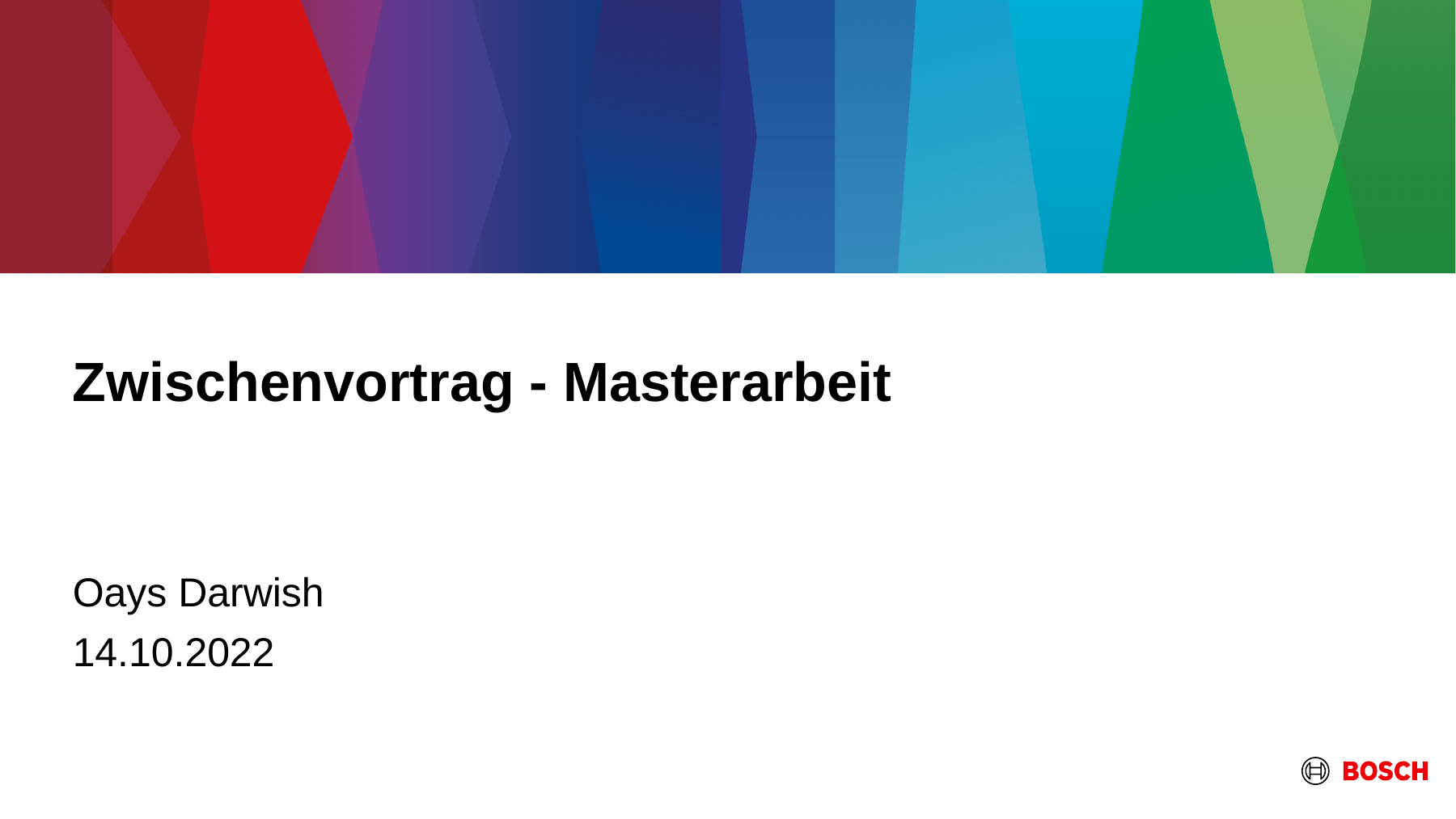

# Zwischenvortrag - Masterarbeit
Oays Darwish
14.10.2022